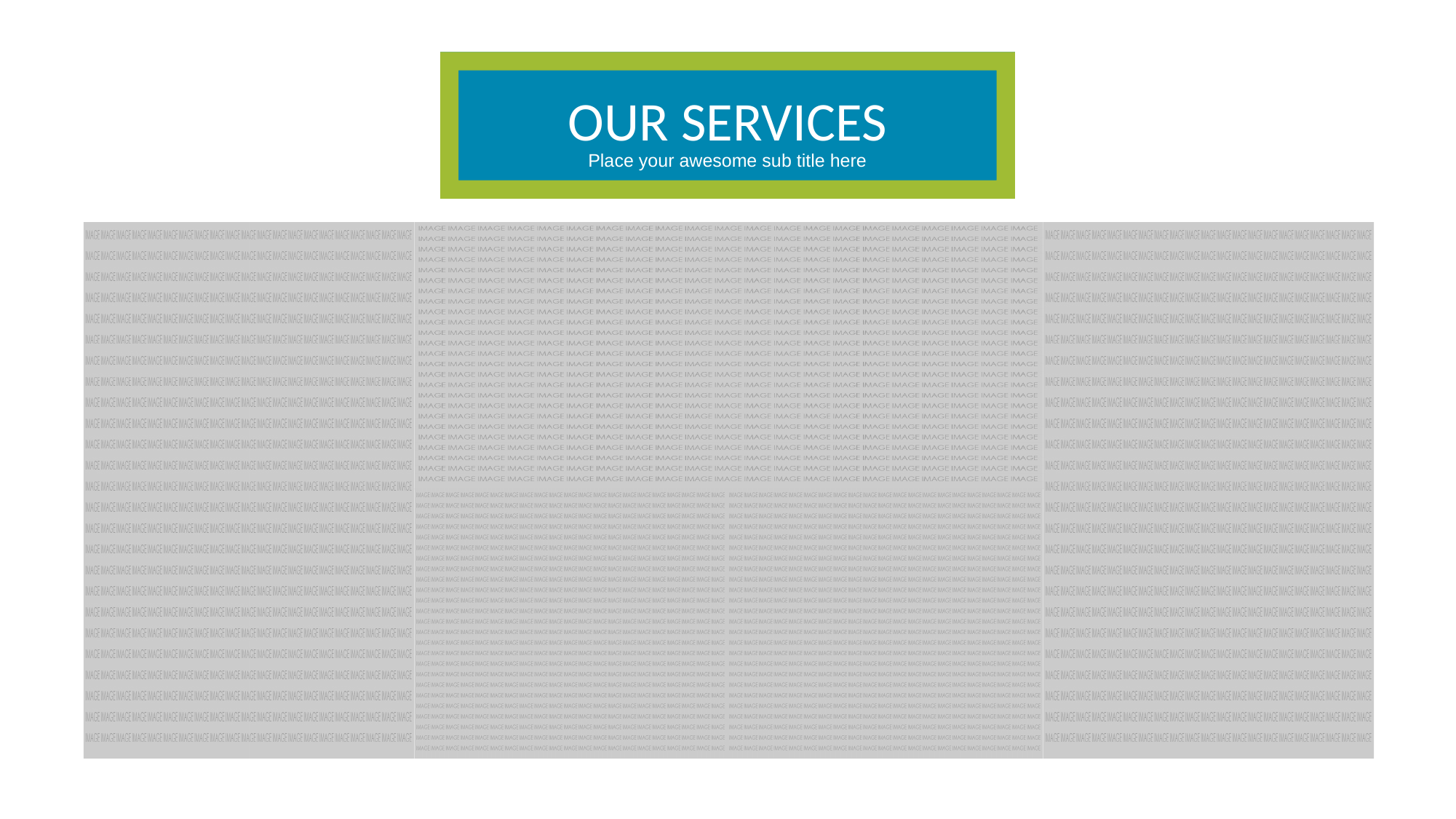

OUR SERVICES
Place your awesome sub title here